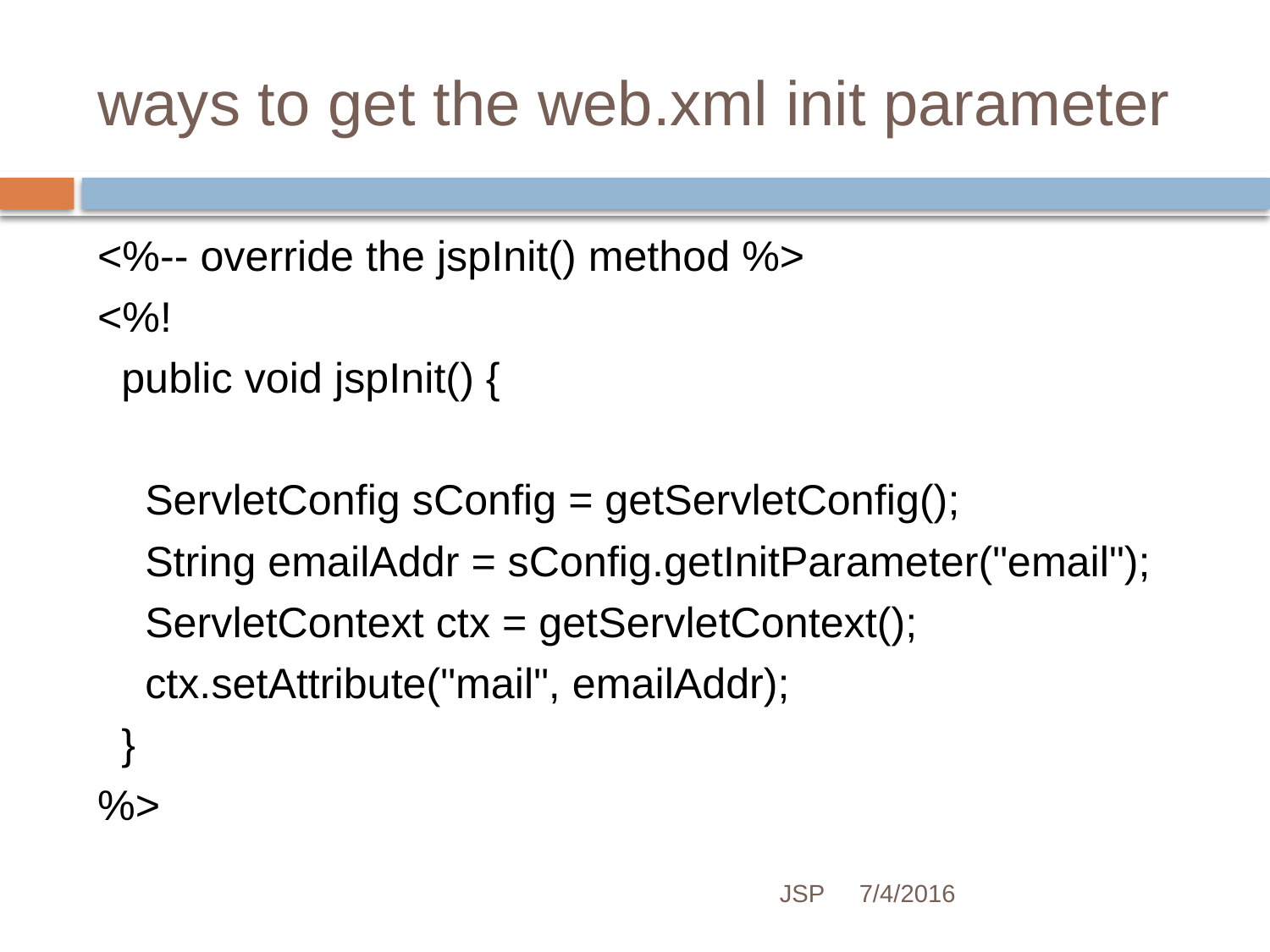

# ways to get the web.xml init parameter
<%-- override the jspInit() method %>
<%!
  public void jspInit() {

    ServletConfig sConfig = getServletConfig();
    String emailAddr = sConfig.getInitParameter("email");
    ServletContext ctx = getServletContext();
    ctx.setAttribute("mail", emailAddr);
  }
%>

JSP
7/4/2016